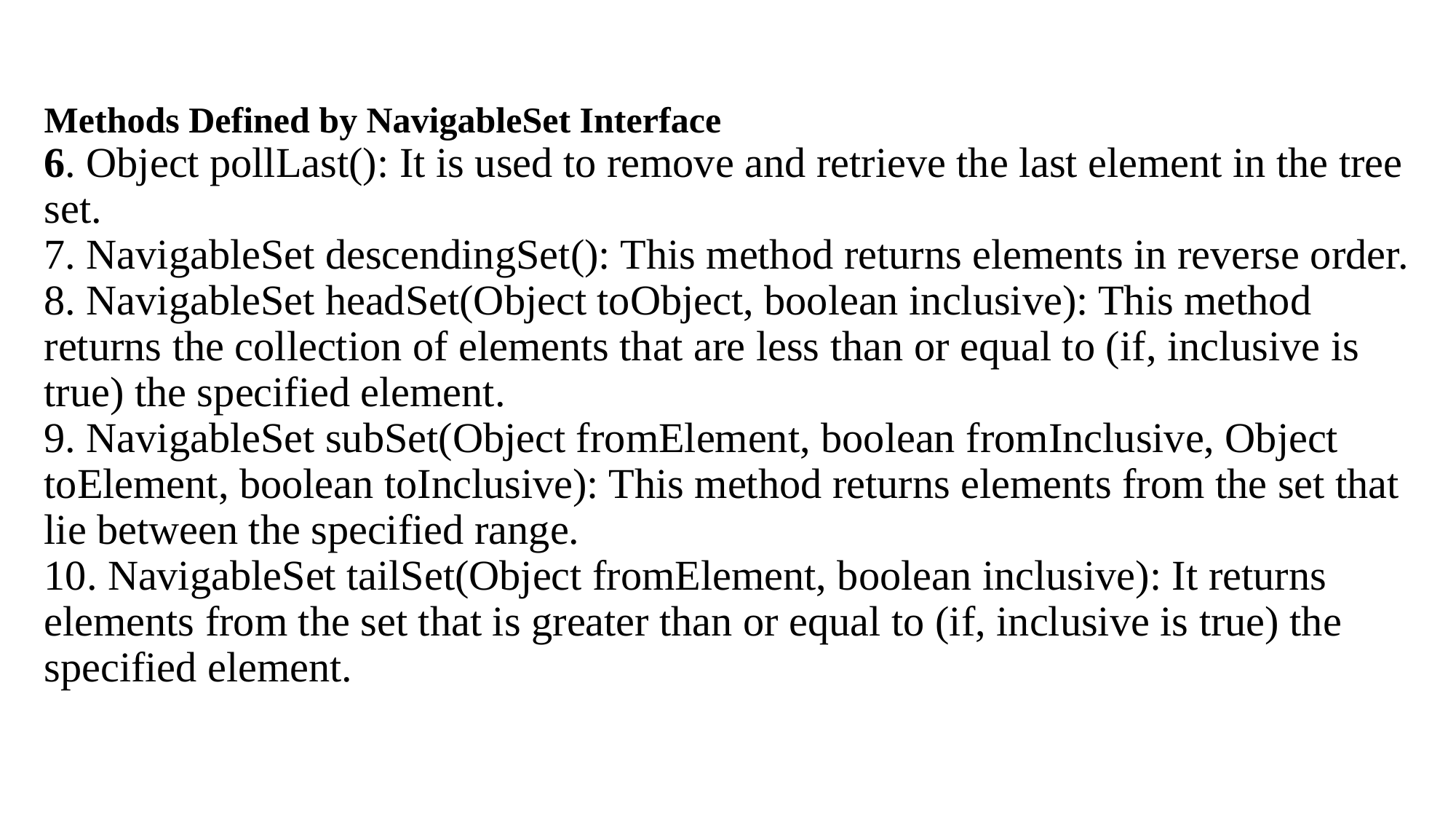

# Methods Defined by NavigableSet Interface 6. Object pollLast(): It is used to remove and retrieve the last element in the tree set. 7. NavigableSet descendingSet(): This method returns elements in reverse order. 8. NavigableSet headSet(Object toObject, boolean inclusive): This method returns the collection of elements that are less than or equal to (if, inclusive is true) the specified element. 9. NavigableSet subSet(Object fromElement, boolean fromInclusive, Object toElement, boolean toInclusive): This method returns elements from the set that lie between the specified range. 10. NavigableSet tailSet(Object fromElement, boolean inclusive): It returns elements from the set that is greater than or equal to (if, inclusive is true) the specified element.